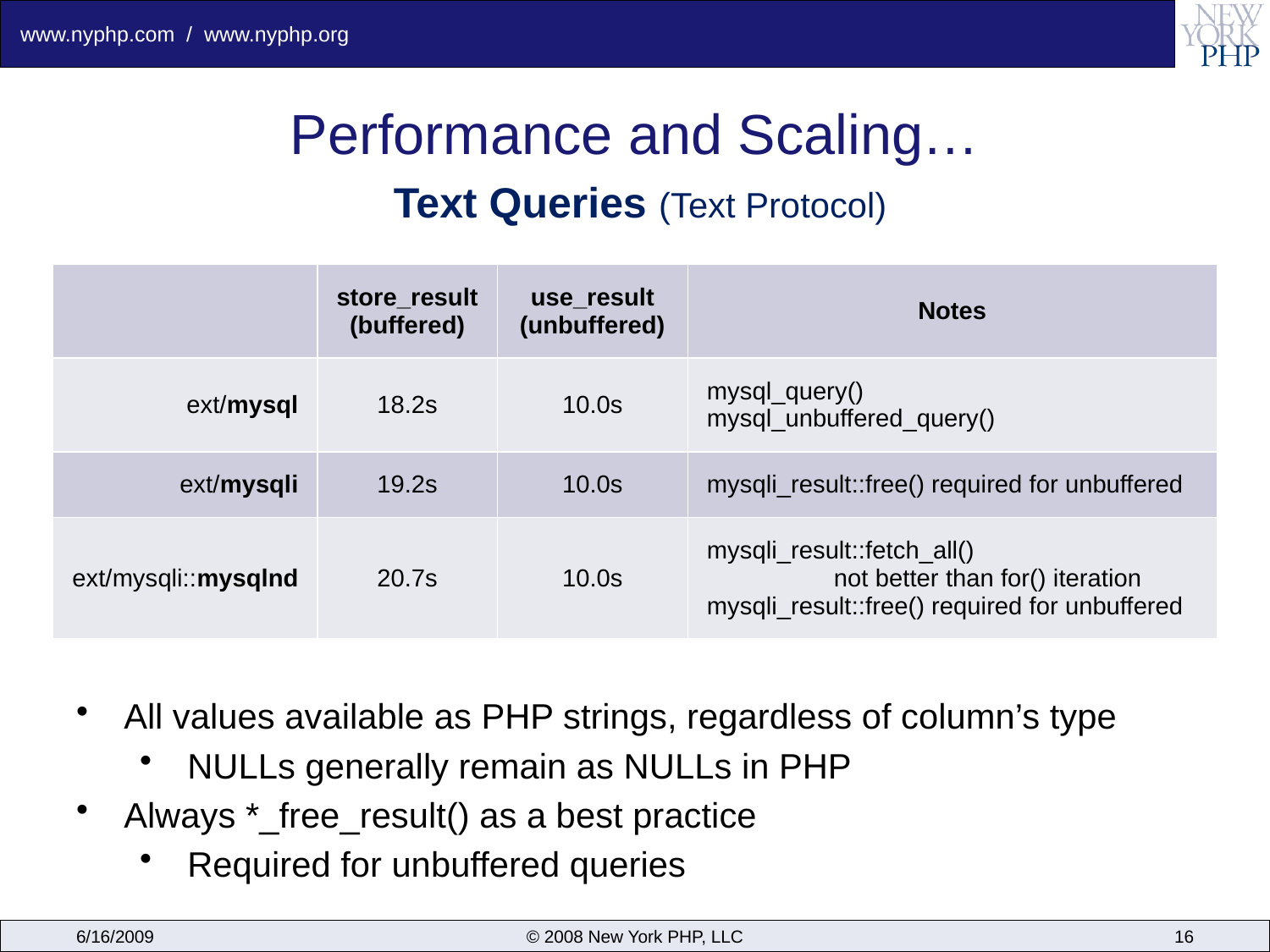

# Performance and Scaling…
Text Queries (Text Protocol)
|  | store\_result (buffered) | use\_result (unbuffered) | Notes |
| --- | --- | --- | --- |
| ext/mysql | 18.2s | 10.0s | mysql\_query() mysql\_unbuffered\_query() |
| ext/mysqli | 19.2s | 10.0s | mysqli\_result::free() required for unbuffered |
| ext/mysqli::mysqlnd | 20.7s | 10.0s | mysqli\_result::fetch\_all() not better than for() iteration mysqli\_result::free() required for unbuffered |
All values available as PHP strings, regardless of column’s type
NULLs generally remain as NULLs in PHP
Always *_free_result() as a best practice
Required for unbuffered queries
6/16/2009
© 2008 New York PHP, LLC
16